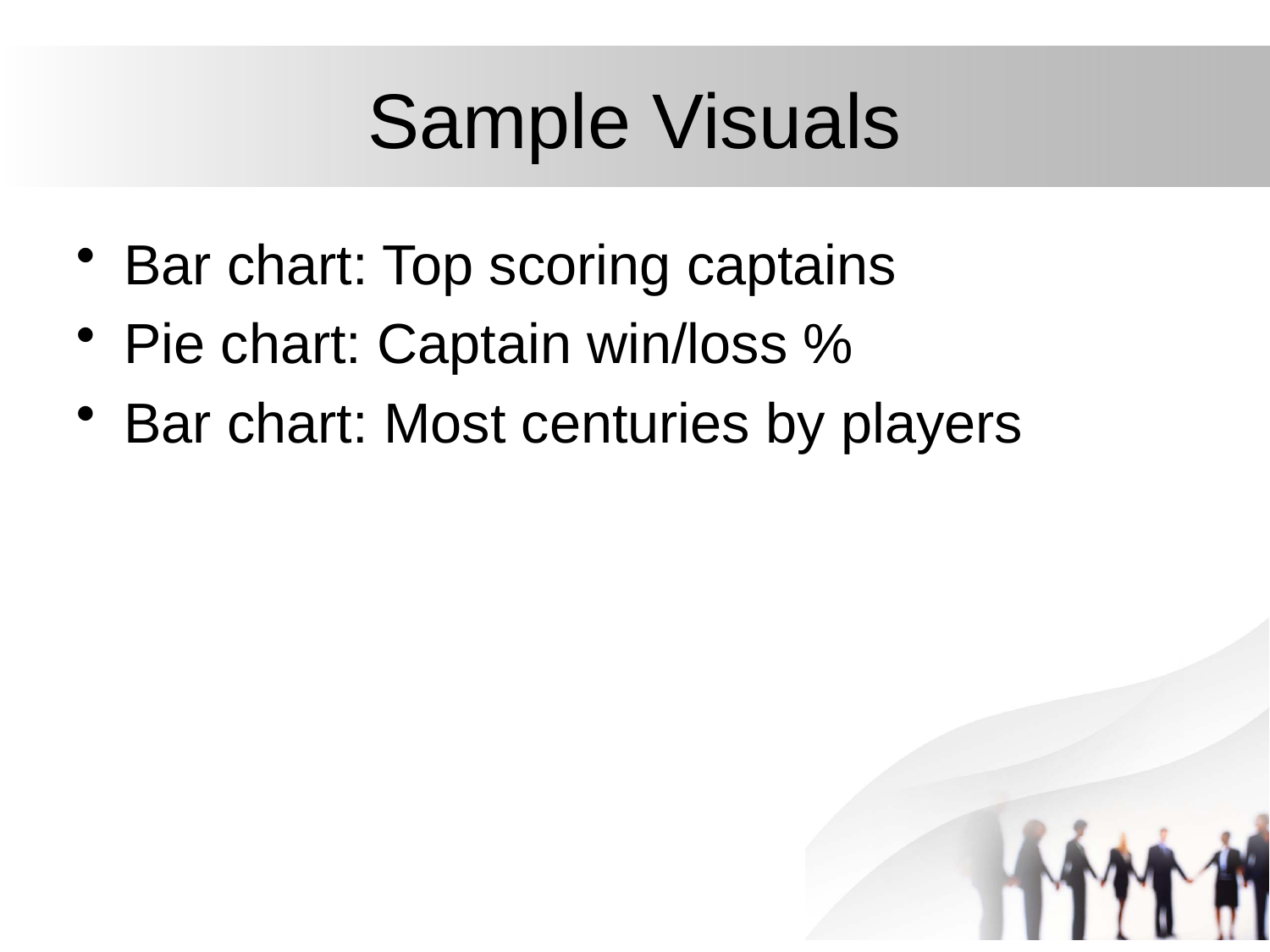

# Sample Visuals
Bar chart: Top scoring captains
Pie chart: Captain win/loss %
Bar chart: Most centuries by players